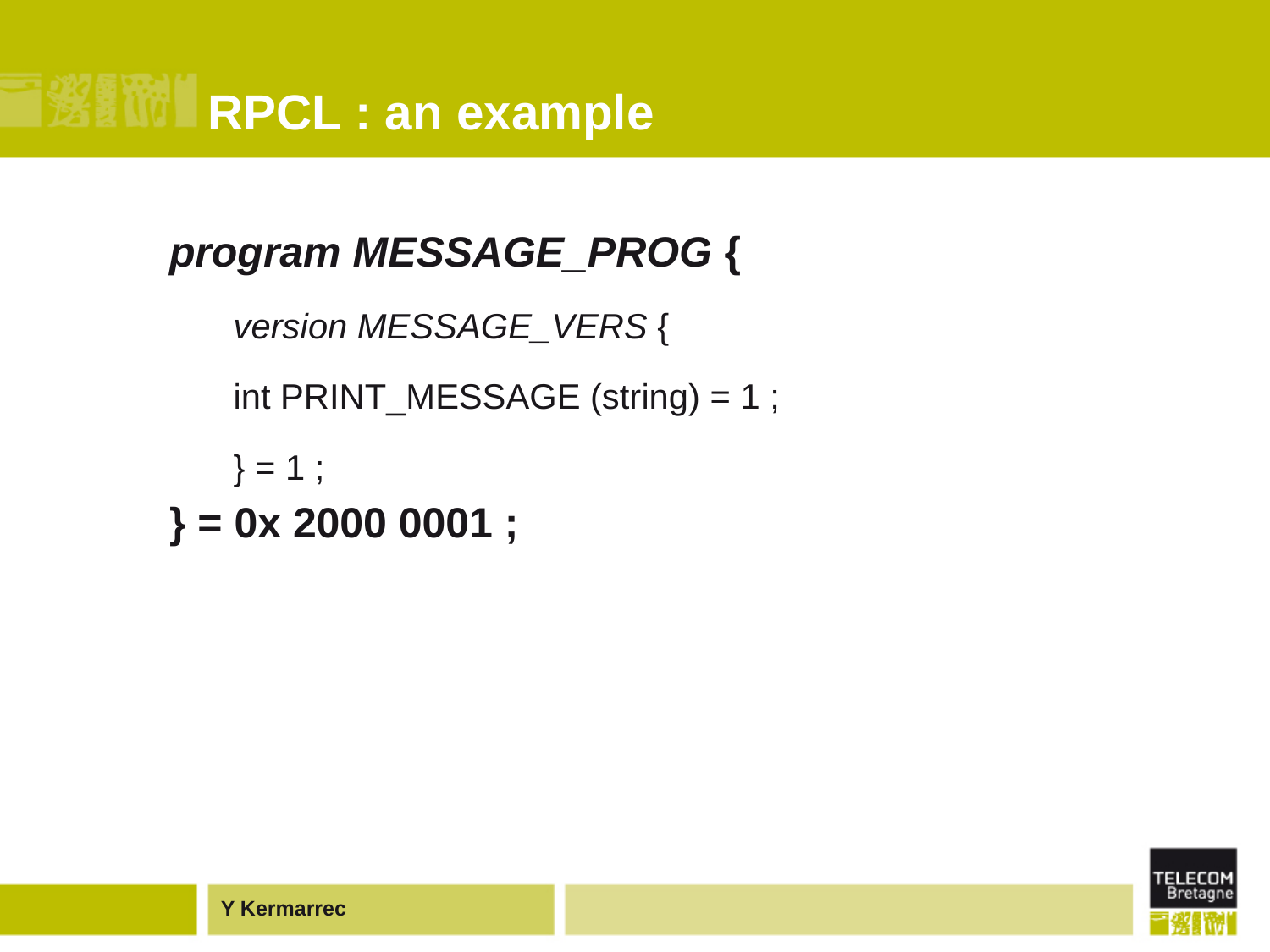

# RPCL : an example
program MESSAGE_PROG {
version MESSAGE_VERS {
int PRINT_MESSAGE (string) = 1 ;
} = 1 ;
} = 0x 2000 0001 ;